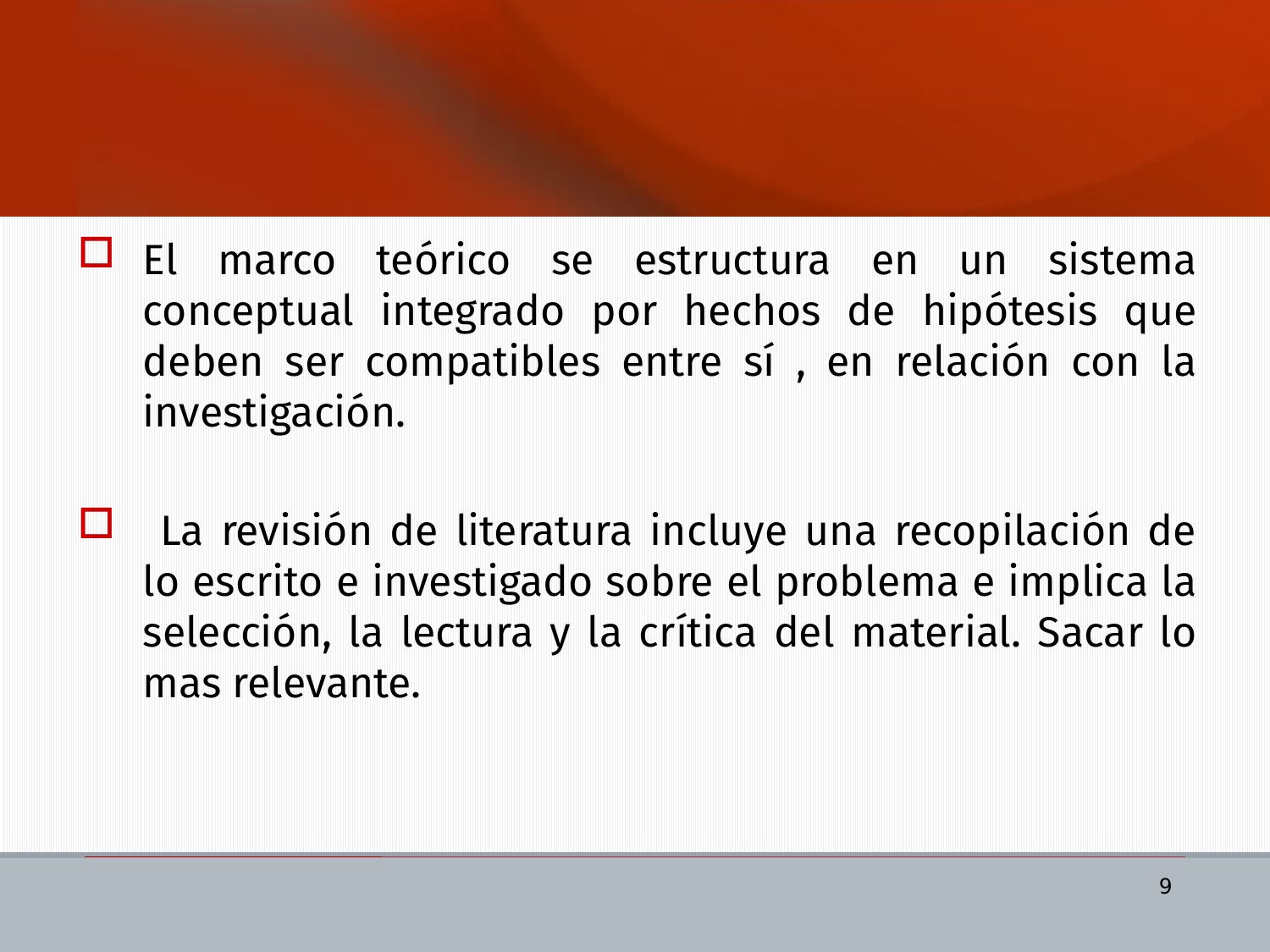

El marco teórico se estructura en un sistema conceptual integrado por hechos de hipótesis que deben ser compatibles entre sí , en relación con la investigación.

 La revisión de literatura incluye una recopilación de lo escrito e investigado sobre el problema e implica la selección, la lectura y la crítica del material. Sacar lo mas relevante.
9